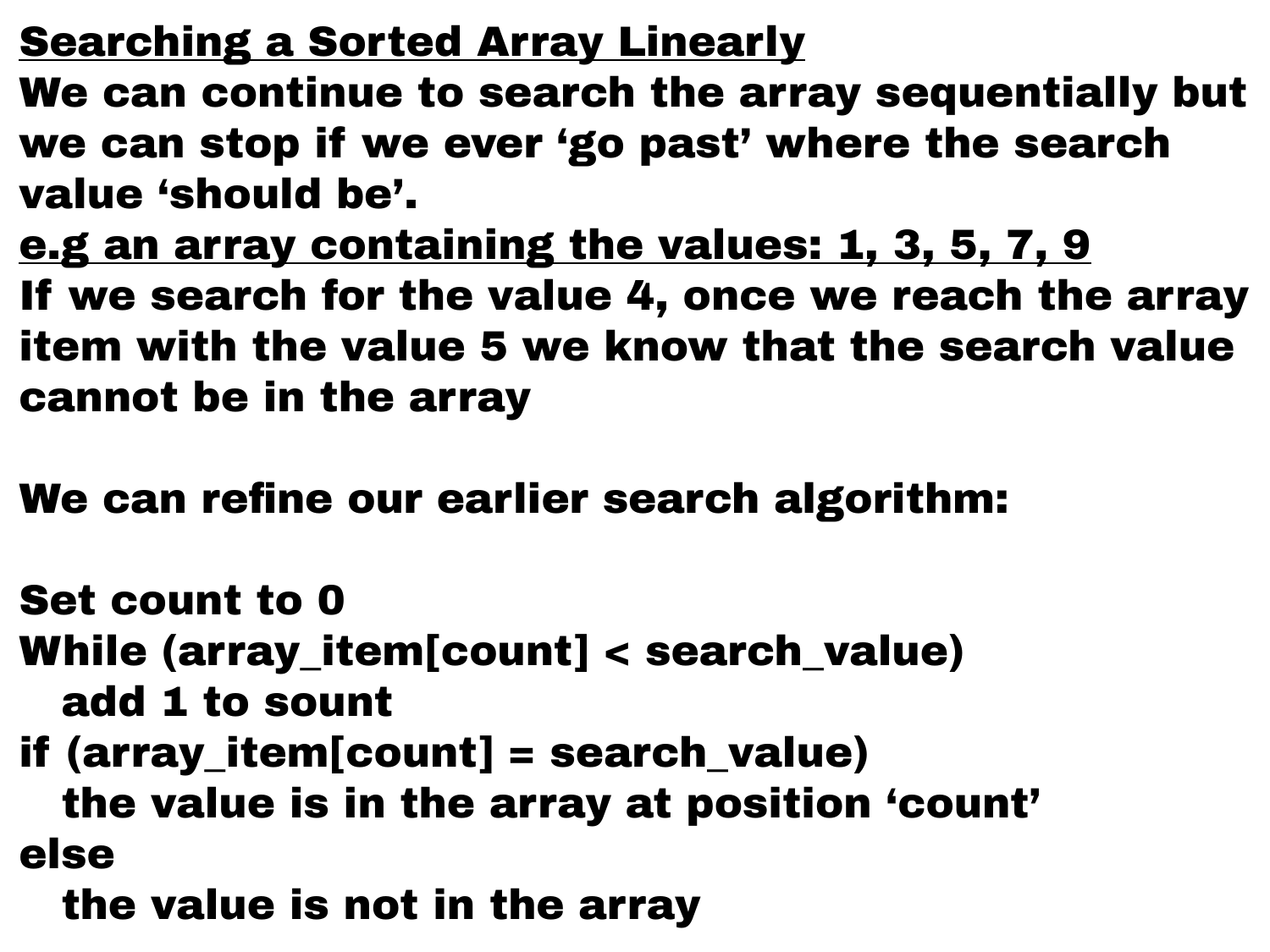

Searching a Sorted Array Linearly
We can continue to search the array sequentially but
we can stop if we ever ‘go past’ where the search
value ‘should be’.
e.g an array containing the values: 1, 3, 5, 7, 9
If we search for the value 4, once we reach the array
item with the value 5 we know that the search value
cannot be in the array

We can refine our earlier search algorithm:

Set count to 0
While (array_item[count] < search_value)
   add 1 to sount
if (array_item[count] = search_value)
   the value is in the array at position ‘count’
else
   the value is not in the array